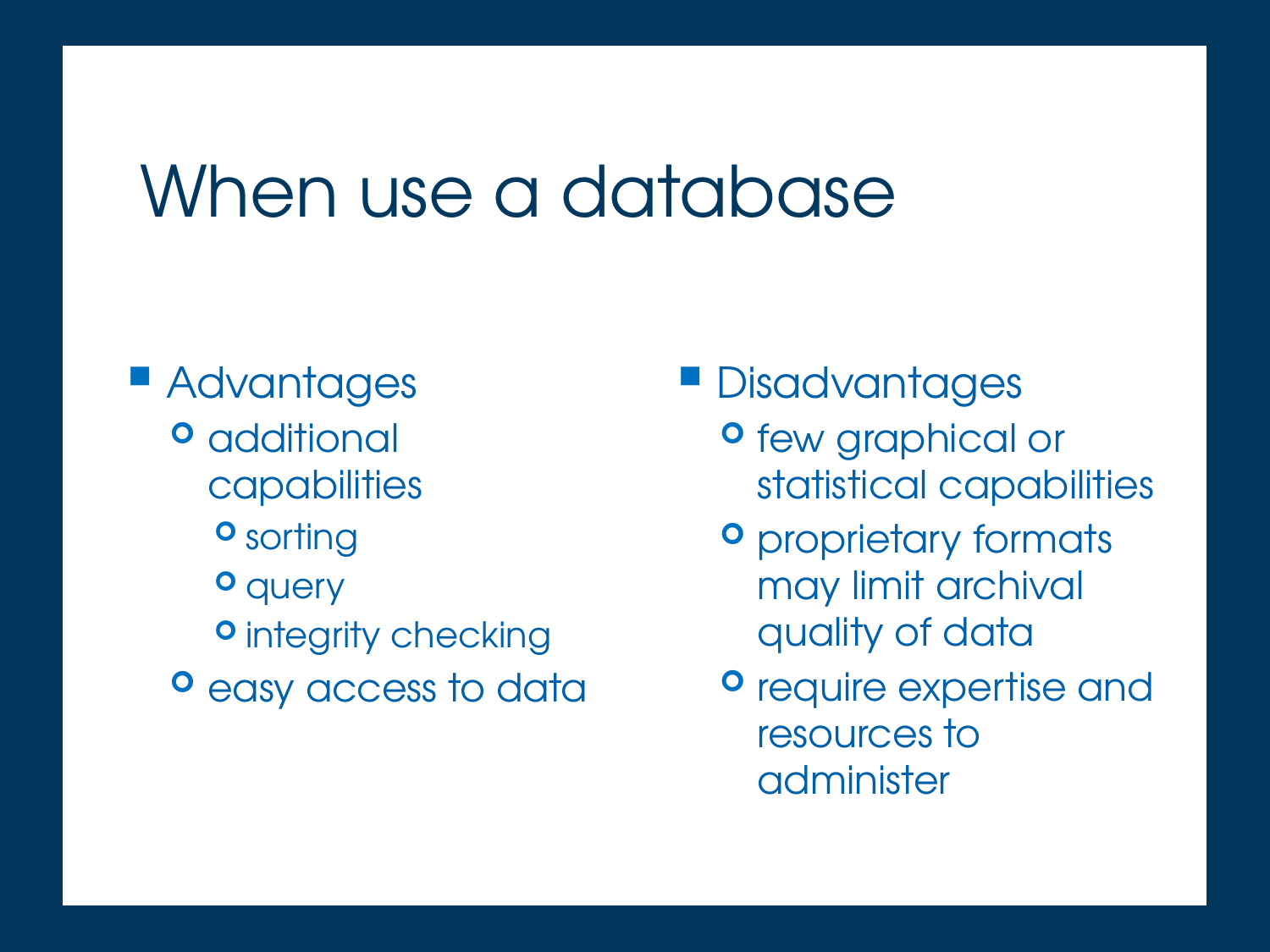

# When use a database
Advantages
additional capabilities
sorting
query
integrity checking
easy access to data
Disadvantages
few graphical or statistical capabilities
proprietary formats may limit archival quality of data
require expertise and resources to administer